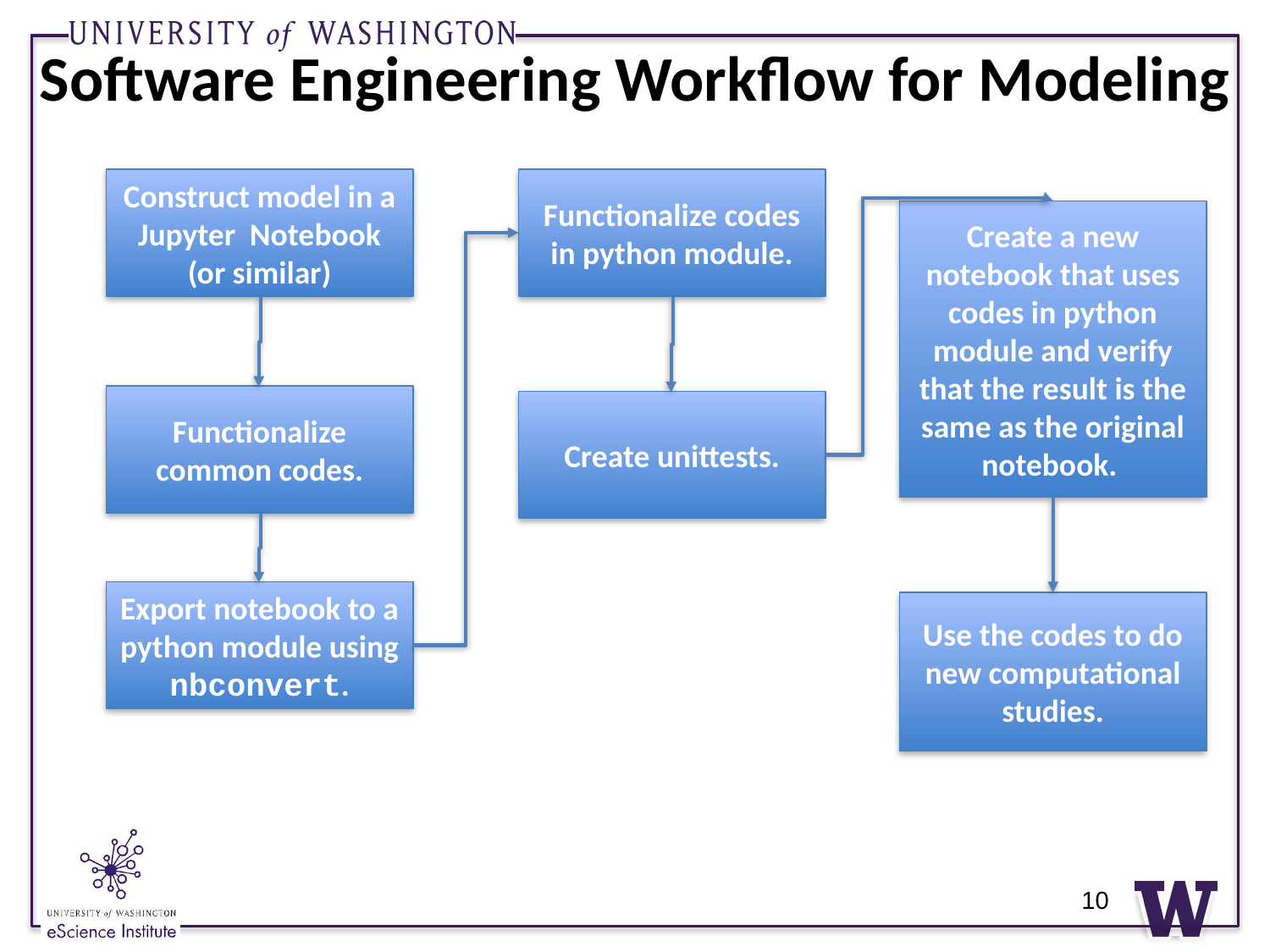

# Software Engineering Workflow for Modeling
Construct model in a Jupyter  Notebook (or similar)
Functionalize codes in python module.
Create a new notebook that uses codes in python module and verify that the result is the same as the original notebook.
Functionalize common codes.
Create unittests.
Export notebook to a python module using nbconvert.
Use the codes to do new computational studies.
10